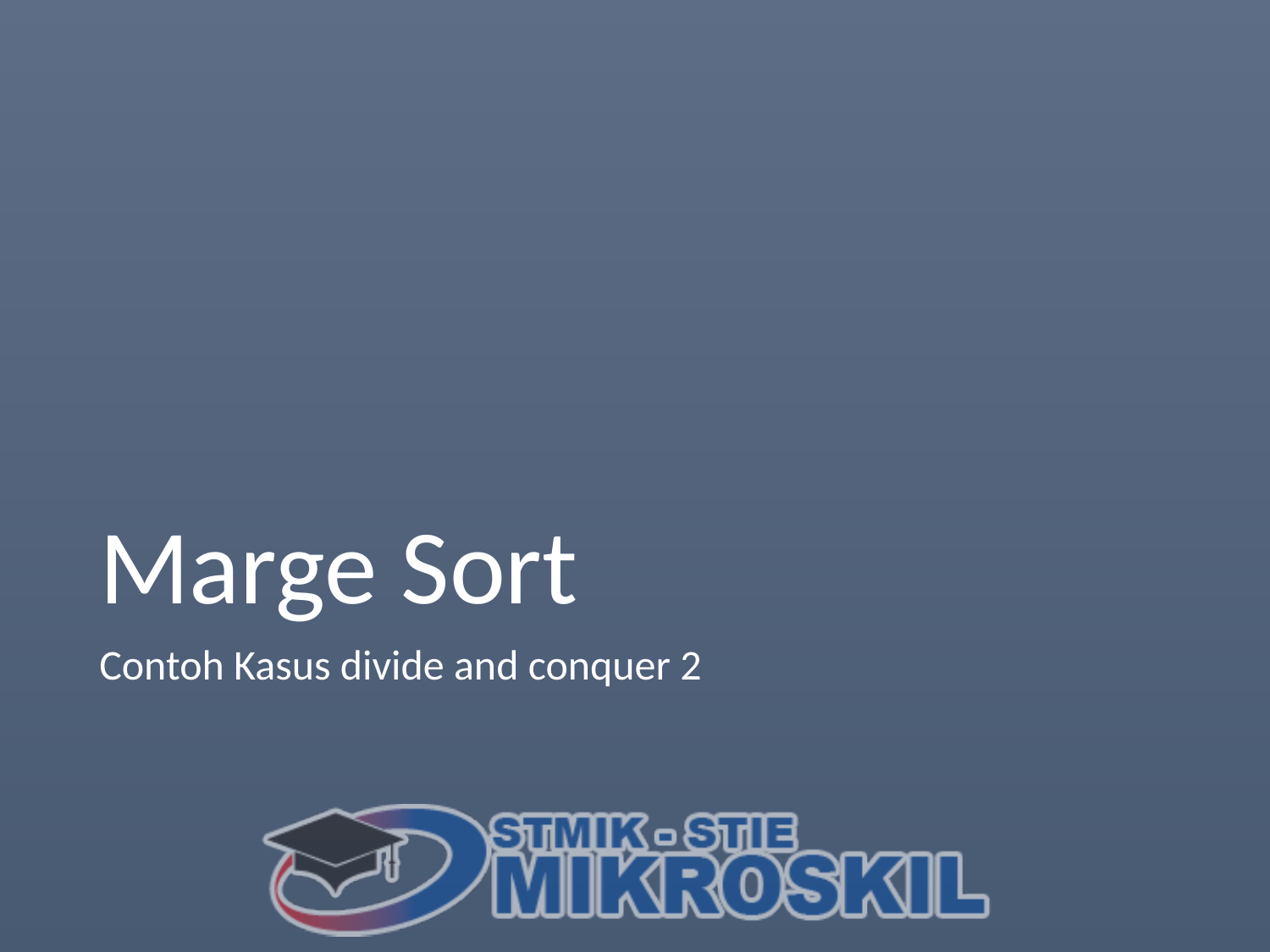

# Marge Sort
Contoh Kasus divide and conquer 2